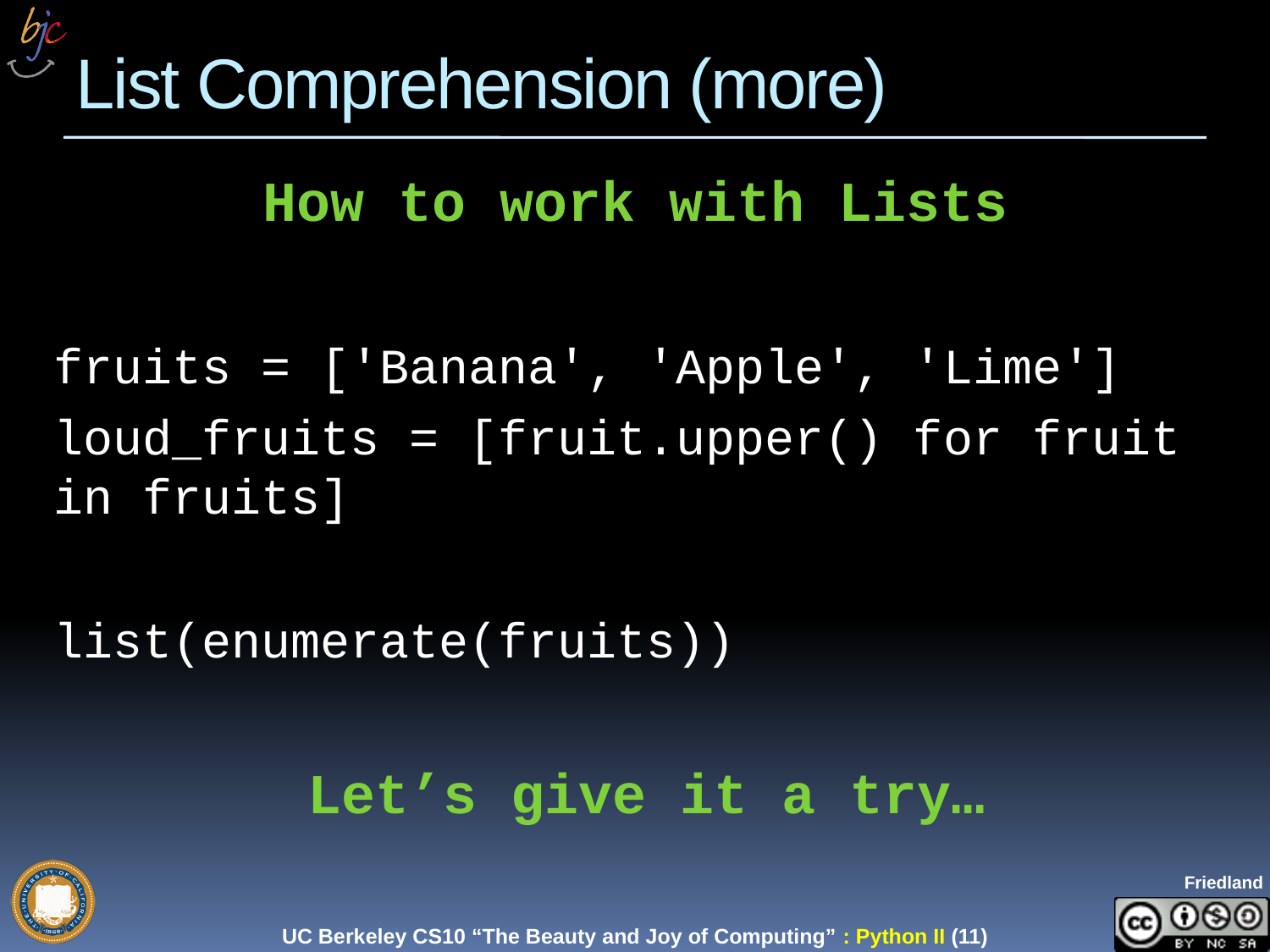

# List Comprehension (more)
How to work with Lists
fruits = ['Banana', 'Apple', 'Lime']
loud_fruits = [fruit.upper() for fruit in fruits]

list(enumerate(fruits))

Let’s give it a try…